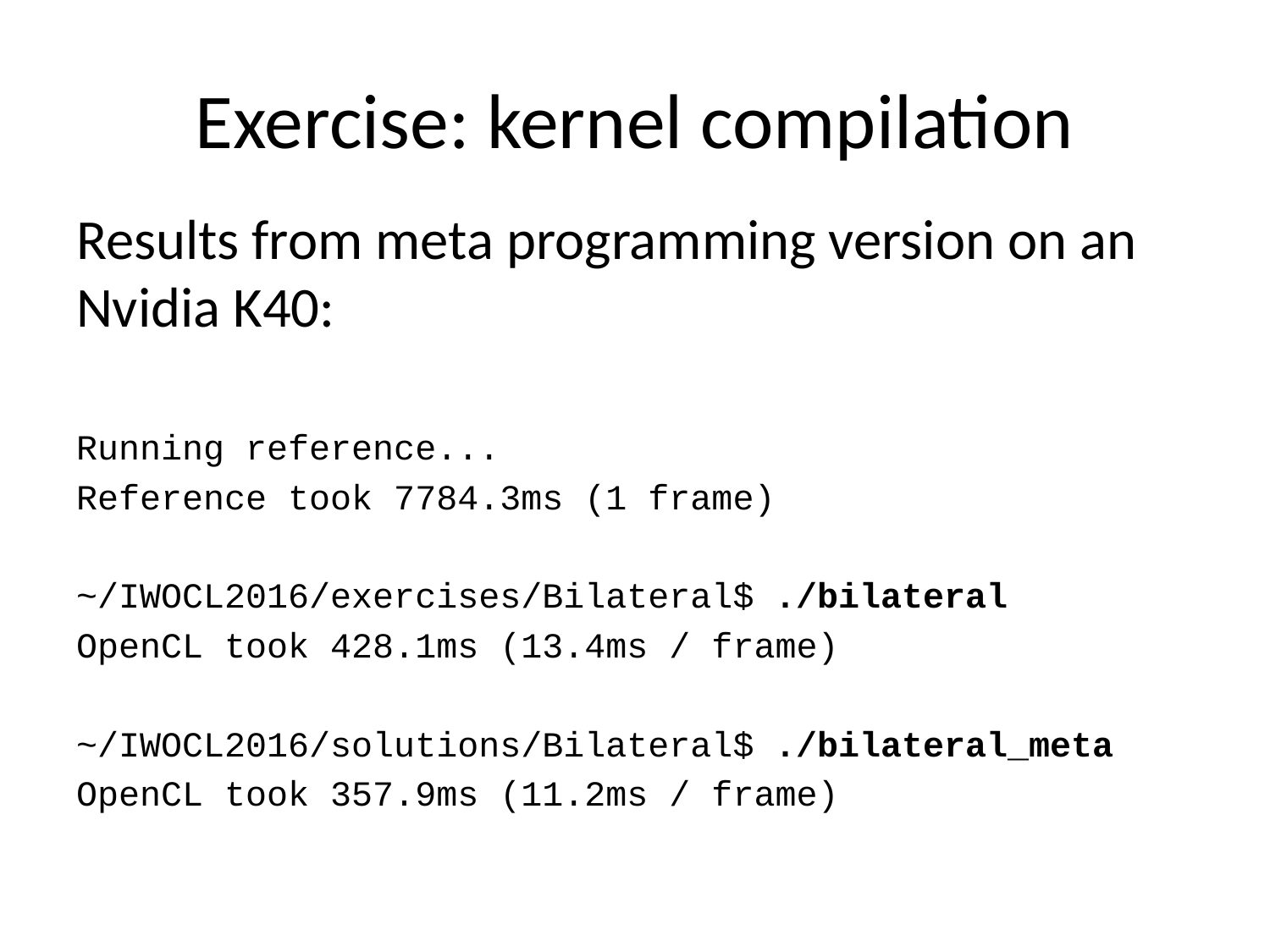

# Exercise: kernel compilation
Results from meta programming version on an Nvidia K40:

Running reference...
Reference took 7784.3ms (1 frame)

~/IWOCL2016/exercises/Bilateral$ ./bilateral
OpenCL took 428.1ms (13.4ms / frame)

~/IWOCL2016/solutions/Bilateral$ ./bilateral_meta
OpenCL took 357.9ms (11.2ms / frame)